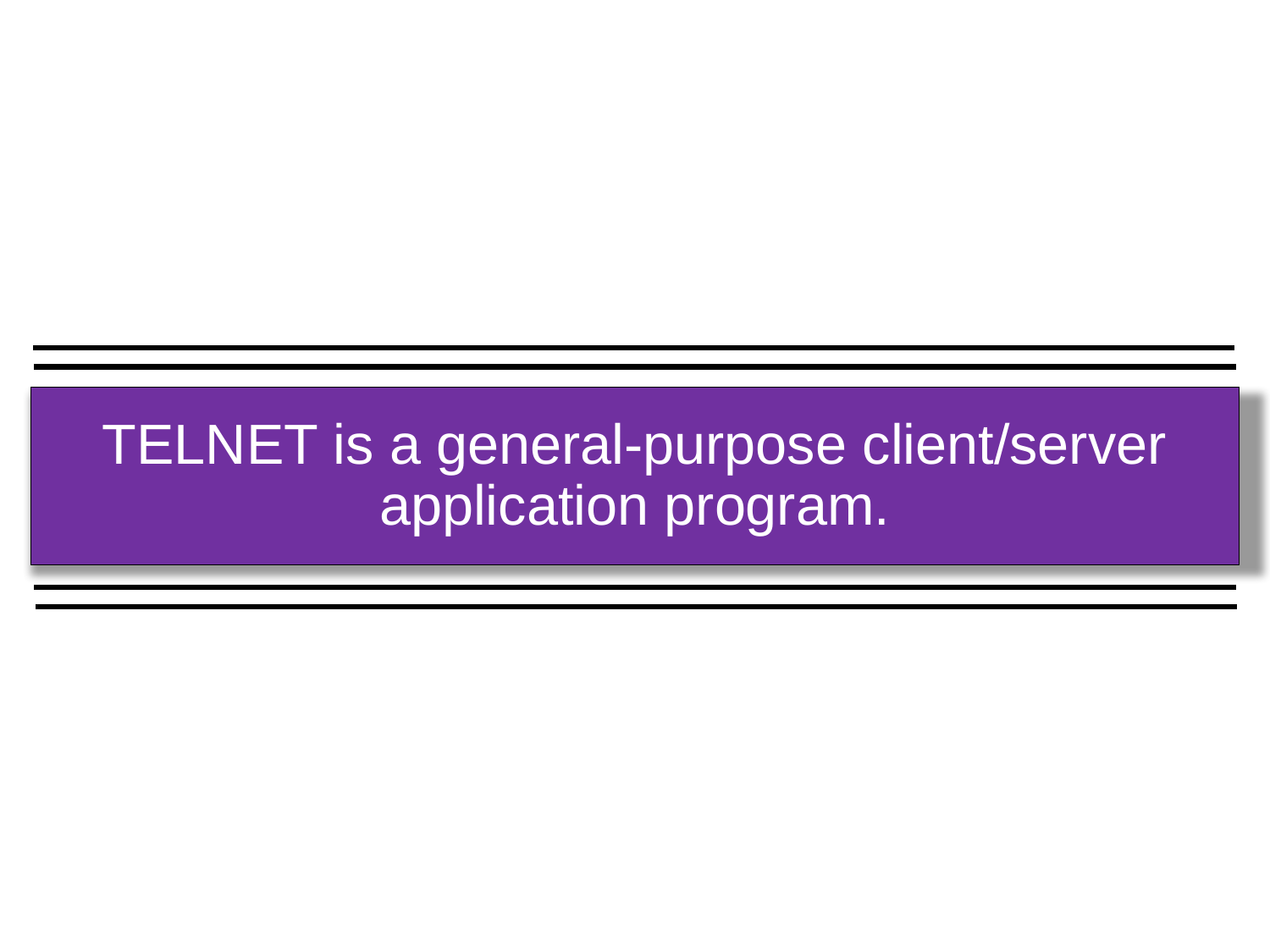

TELNET is a general-purpose client/server application program.